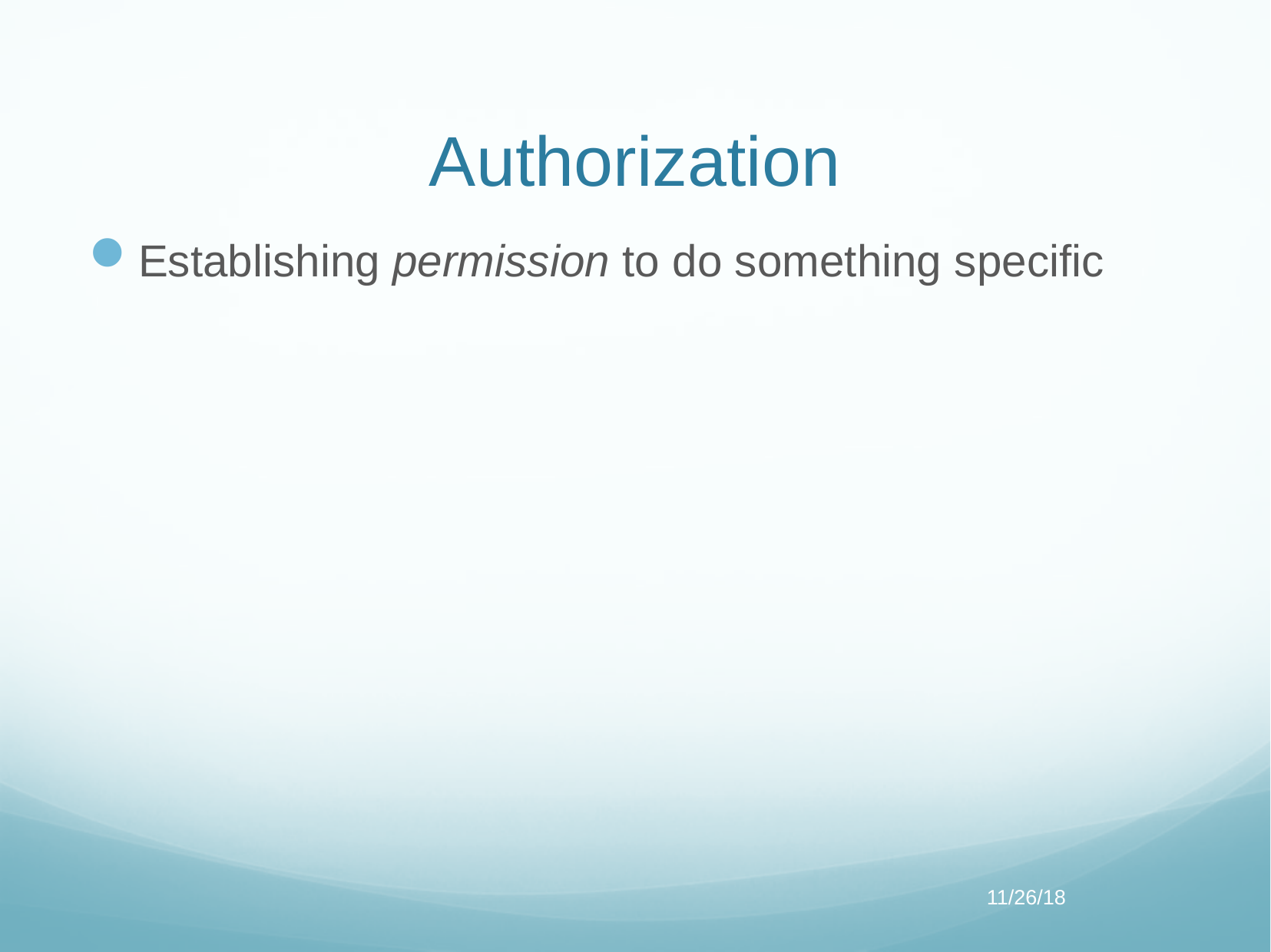

# Authorization
Establishing permission to do something specific

Web Sys I
11/26/18
4